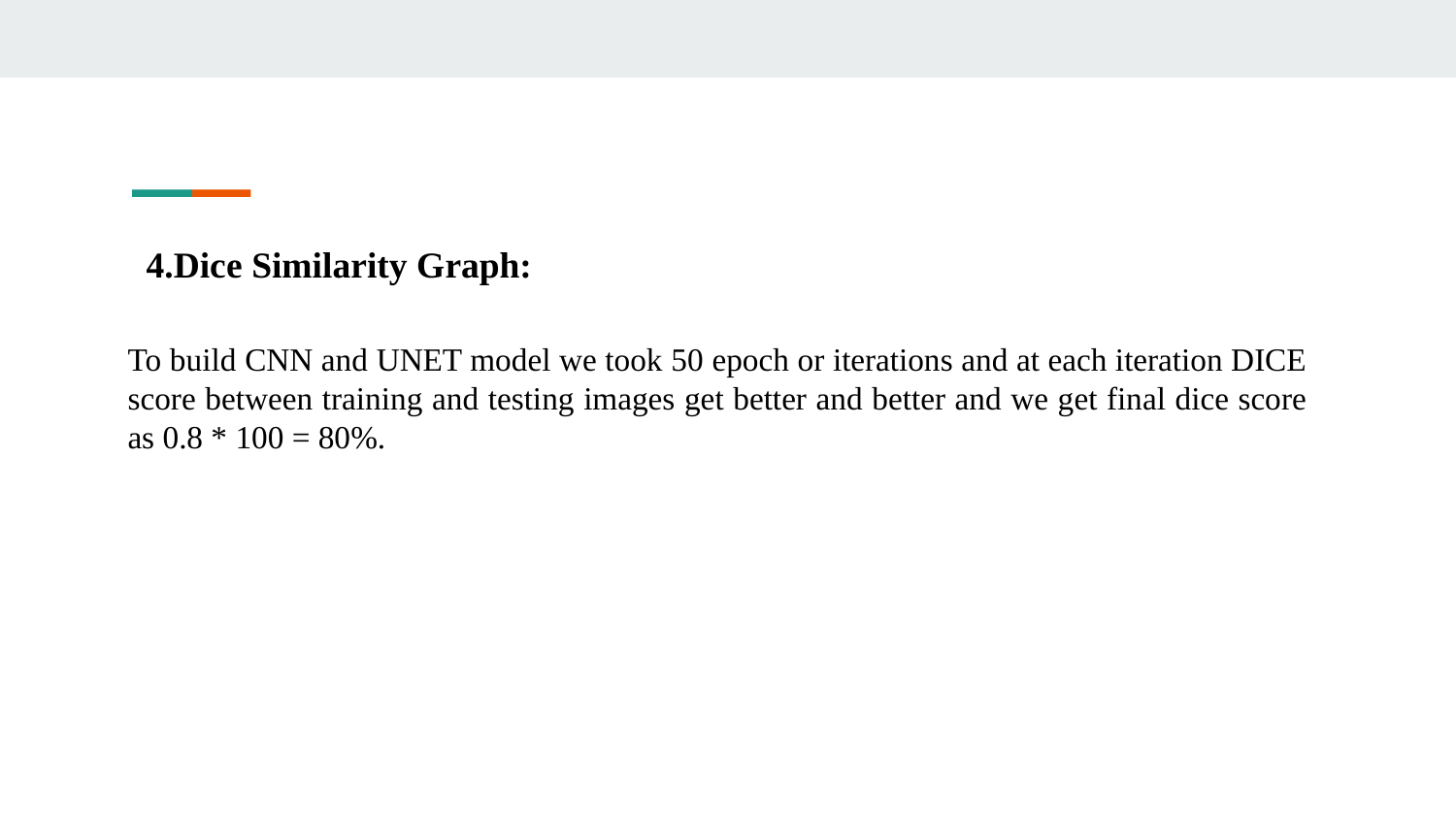

# 4.Dice Similarity Graph:
To build CNN and UNET model we took 50 epoch or iterations and at each iteration DICE score between training and testing images get better and better and we get final dice score as 0.8 * 100 = 80%.